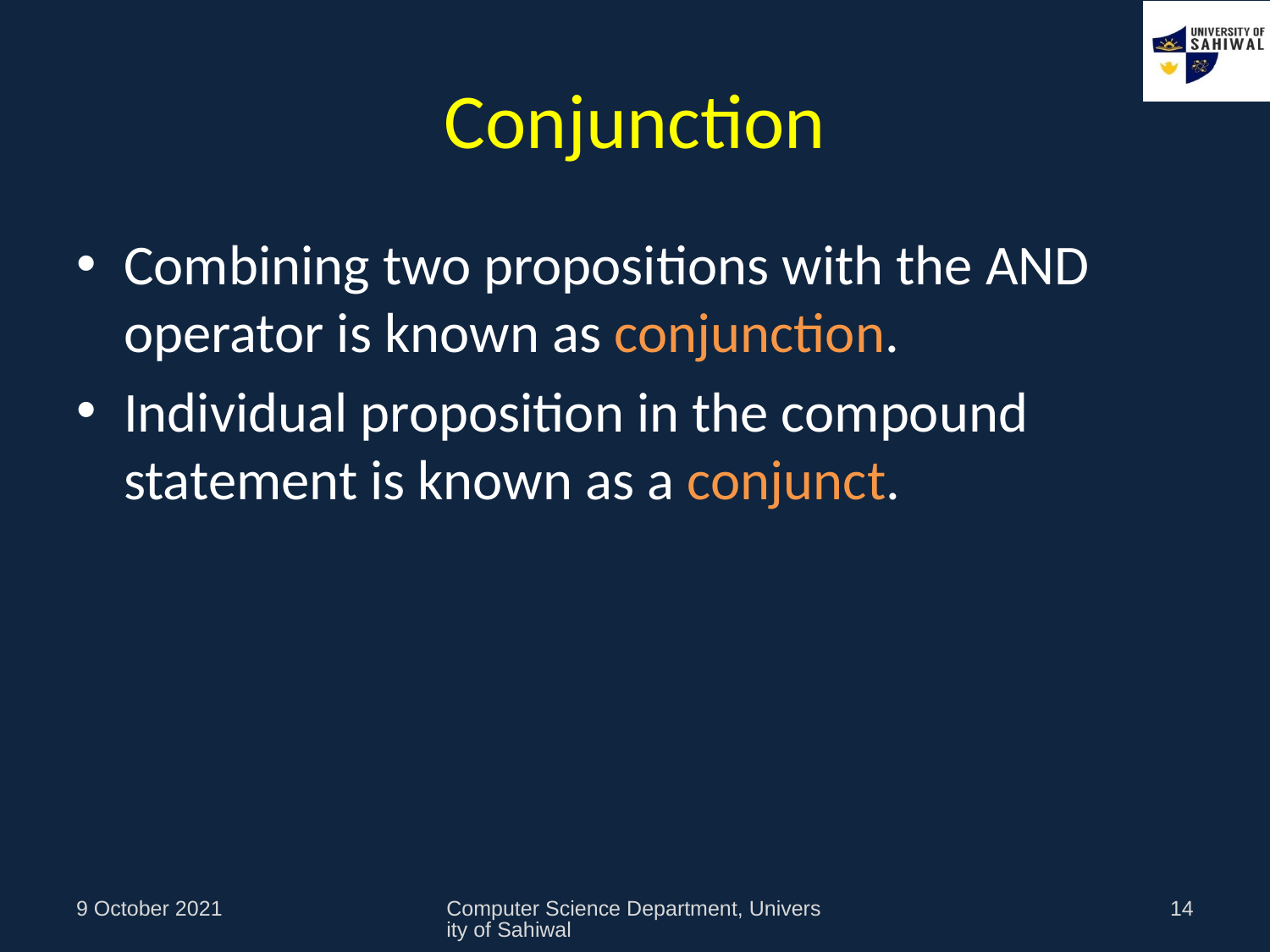

# Conjunction
Combining two propositions with the AND operator is known as conjunction.
Individual proposition in the compound statement is known as a conjunct.
9 October 2021
Computer Science Department, University of Sahiwal
14